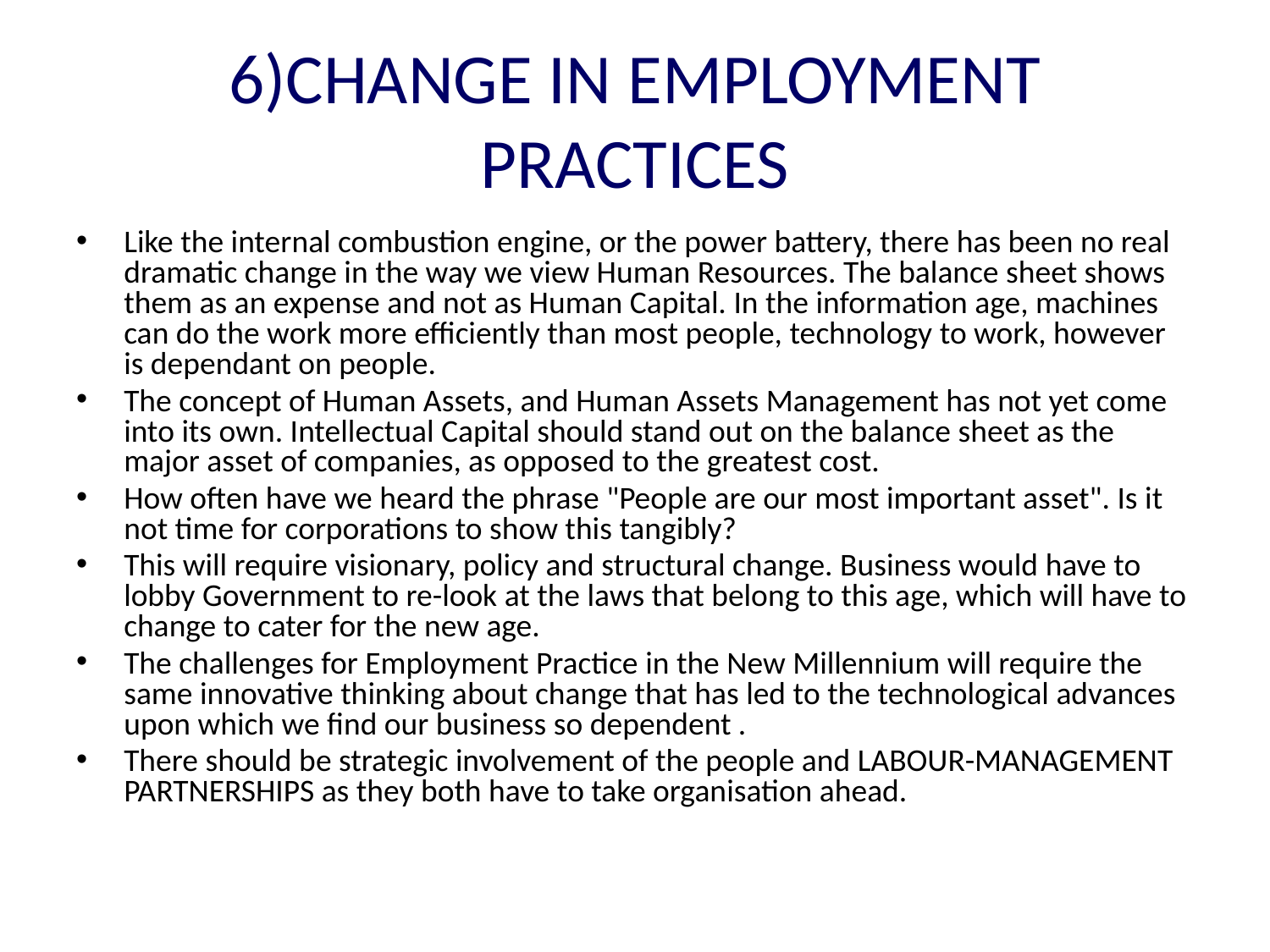

# 6)CHANGE IN EMPLOYMENT PRACTICES
Like the internal combustion engine, or the power battery, there has been no real dramatic change in the way we view Human Resources. The balance sheet shows them as an expense and not as Human Capital. In the information age, machines can do the work more efficiently than most people, technology to work, however is dependant on people.
The concept of Human Assets, and Human Assets Management has not yet come into its own. Intellectual Capital should stand out on the balance sheet as the major asset of companies, as opposed to the greatest cost.
How often have we heard the phrase "People are our most important asset". Is it not time for corporations to show this tangibly?
This will require visionary, policy and structural change. Business would have to lobby Government to re-look at the laws that belong to this age, which will have to change to cater for the new age.
The challenges for Employment Practice in the New Millennium will require the same innovative thinking about change that has led to the technological advances upon which we find our business so dependent .
There should be strategic involvement of the people and LABOUR-MANAGEMENT PARTNERSHIPS as they both have to take organisation ahead.